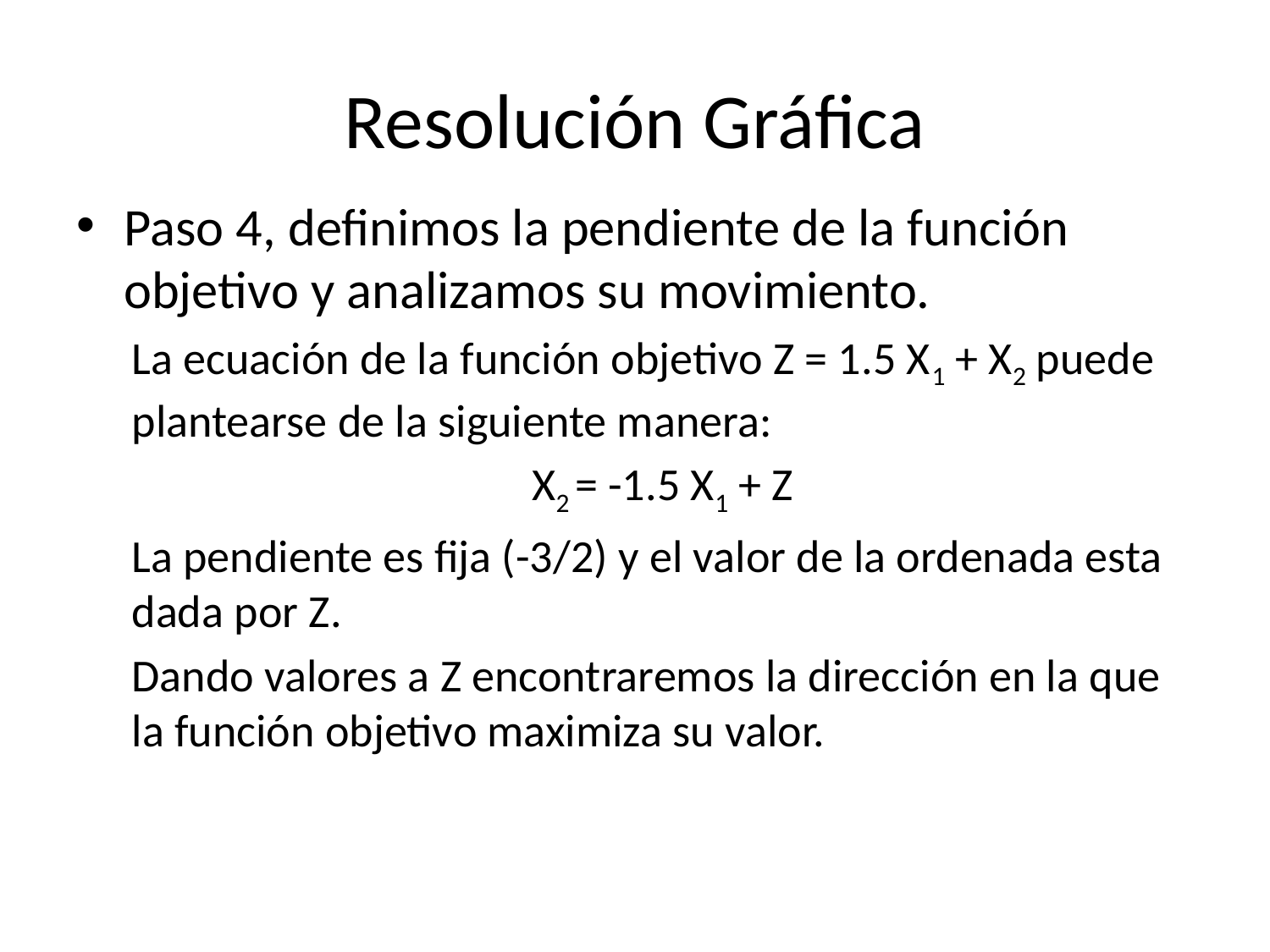

# Resolución Gráfica
Paso 4, definimos la pendiente de la función objetivo y analizamos su movimiento.
La ecuación de la función objetivo Z = 1.5 X1 + X2 puede plantearse de la siguiente manera:
X2 = -1.5 X1 + Z
La pendiente es fija (-3/2) y el valor de la ordenada esta dada por Z.
Dando valores a Z encontraremos la dirección en la que la función objetivo maximiza su valor.